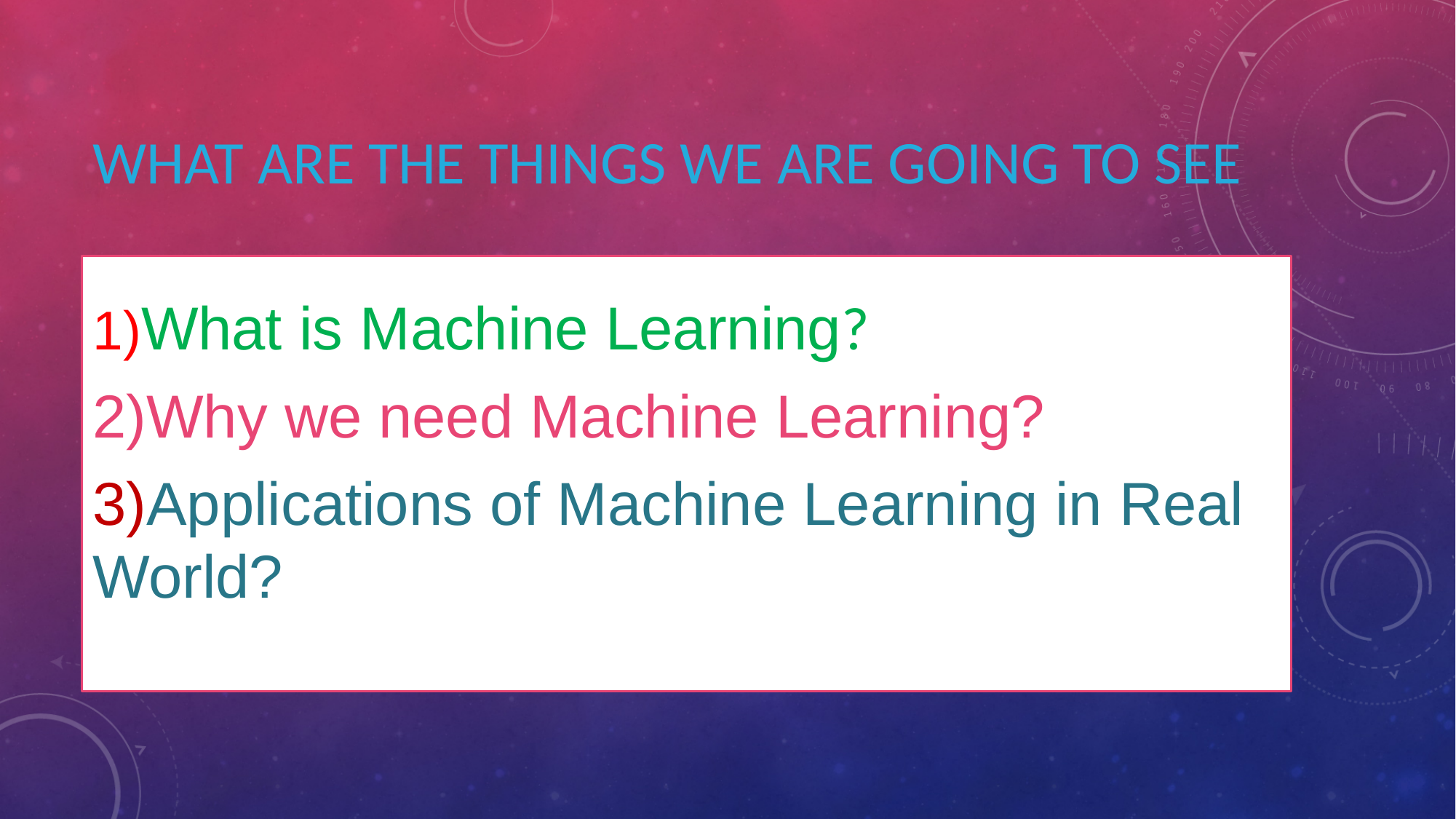

# What are the things we are going to see
1)What is Machine Learning?
2)Why we need Machine Learning?
3)Applications of Machine Learning in Real World?